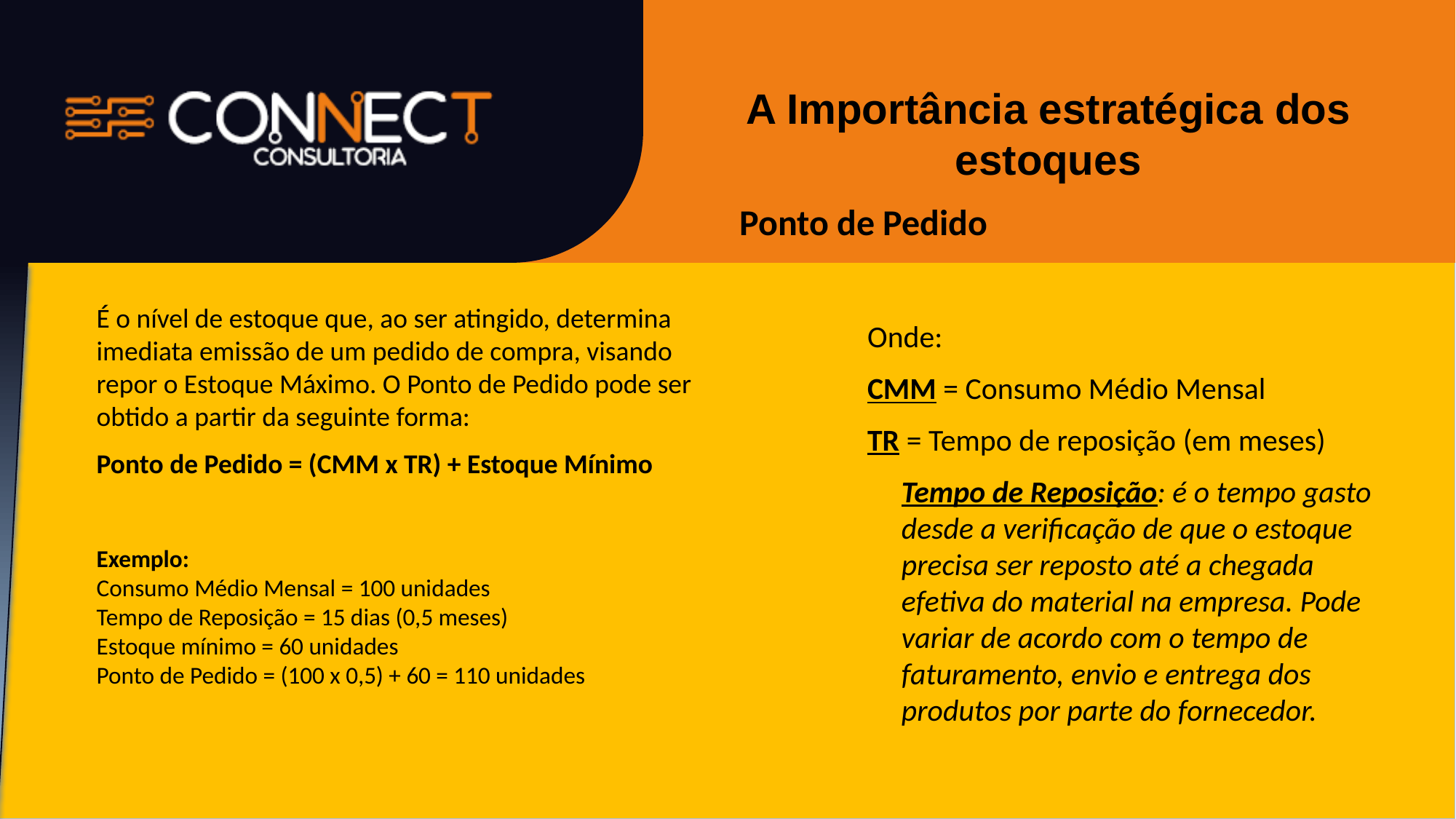

A Importância estratégica dos estoques
#

Ponto de Pedido

É o nível de estoque que, ao ser atingido, determina imediata emissão de um pedido de compra, visando repor o Estoque Máximo. O Ponto de Pedido pode ser obtido a partir da seguinte forma:
Ponto de Pedido = (CMM x TR) + Estoque Mínimo

Onde:
CMM = Consumo Médio Mensal
TR = Tempo de reposição (em meses)
	Tempo de Reposição: é o tempo gasto desde a verificação de que o estoque precisa ser reposto até a chegada efetiva do material na empresa. Pode variar de acordo com o tempo de faturamento, envio e entrega dos produtos por parte do fornecedor.
Exemplo:
Consumo Médio Mensal = 100 unidades
Tempo de Reposição = 15 dias (0,5 meses)
Estoque mínimo = 60 unidades
Ponto de Pedido = (100 x 0,5) + 60 = 110 unidades